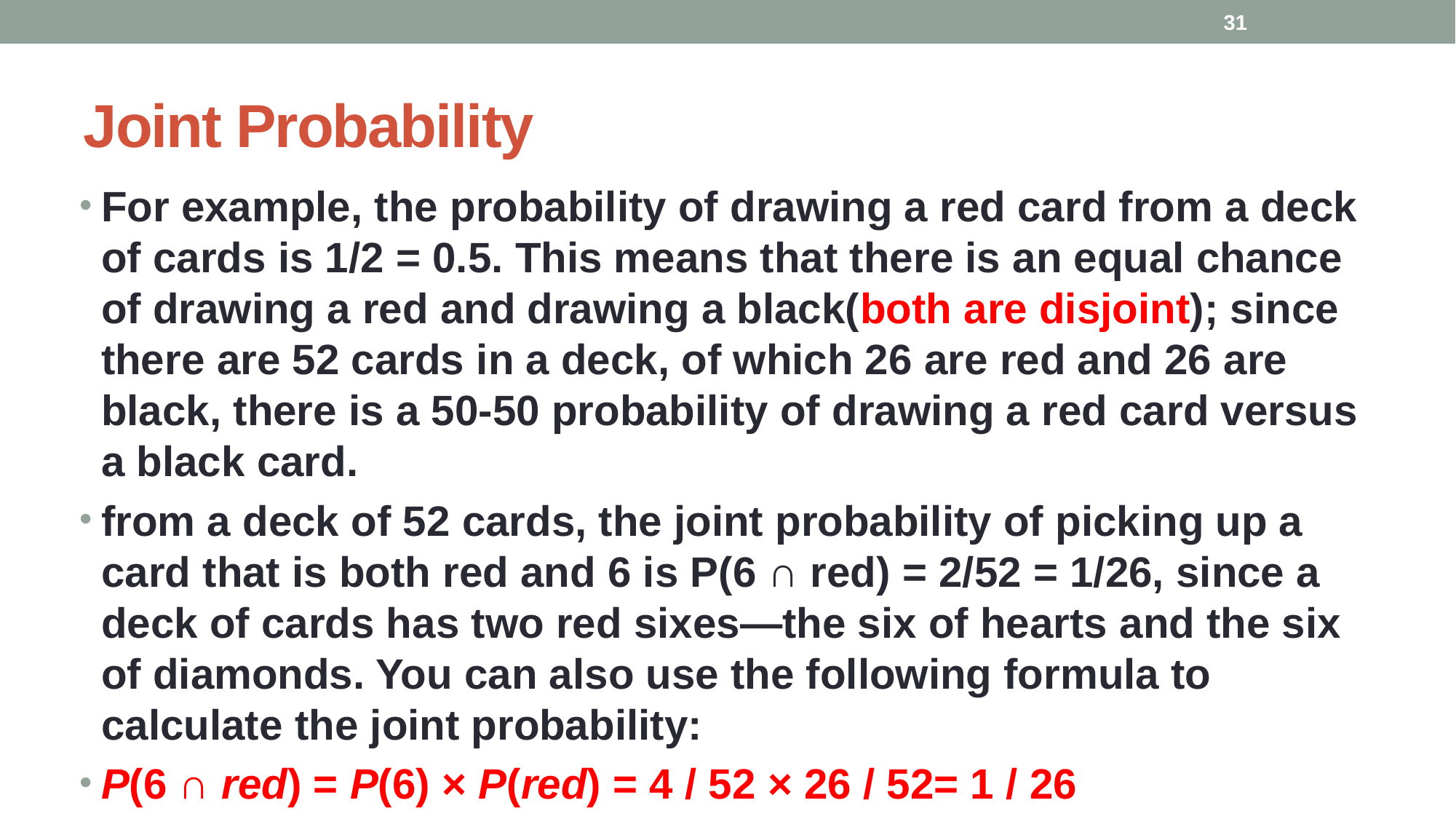

31
# Joint Probability
For example, the probability of drawing a red card from a deck of cards is 1/2 = 0.5. This means that there is an equal chance of drawing a red and drawing a black(both are disjoint); since there are 52 cards in a deck, of which 26 are red and 26 are black, there is a 50-50 probability of drawing a red card versus a black card.
from a deck of 52 cards, the joint probability of picking up a card that is both red and 6 is P(6 ∩ red) = 2/52 = 1/26, since a deck of cards has two red sixes—the six of hearts and the six of diamonds. You can also use the following formula to calculate the joint probability:
P(6 ∩ red) = P(6) × P(red) = 4 / 52 × 26 / 52= 1 / 26